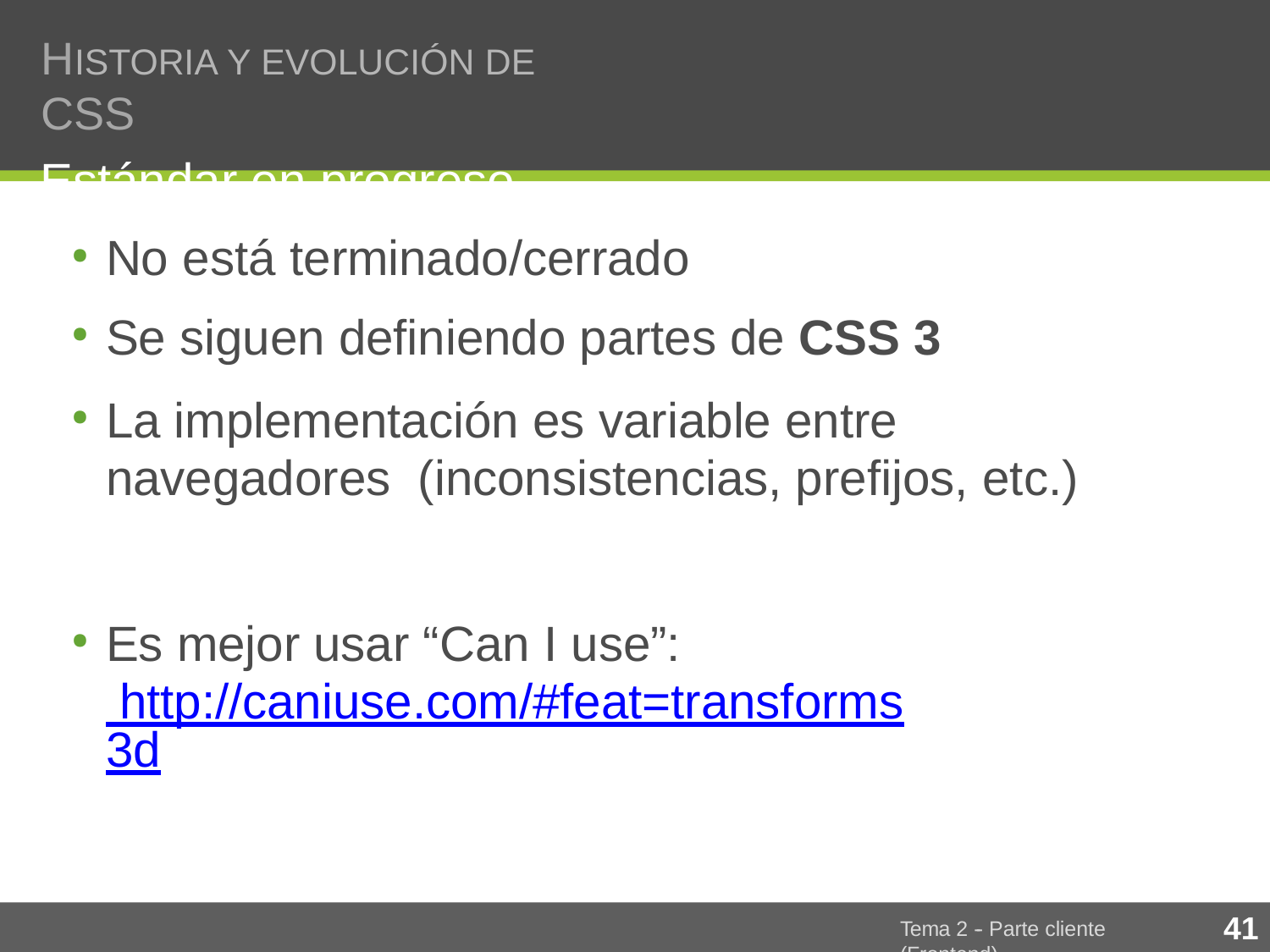

# HISTORIA Y EVOLUCIÓN DE CSS
Estándar en progreso
No está terminado/cerrado
Se siguen deﬁniendo partes de CSS 3
La implementación es variable entre navegadores  (inconsistencias, preﬁjos, etc.)

Es mejor usar “Can I use”:  http://caniuse.com/#feat=transforms3d
41
Tema 2 -­‐ Parte cliente (Frontend)